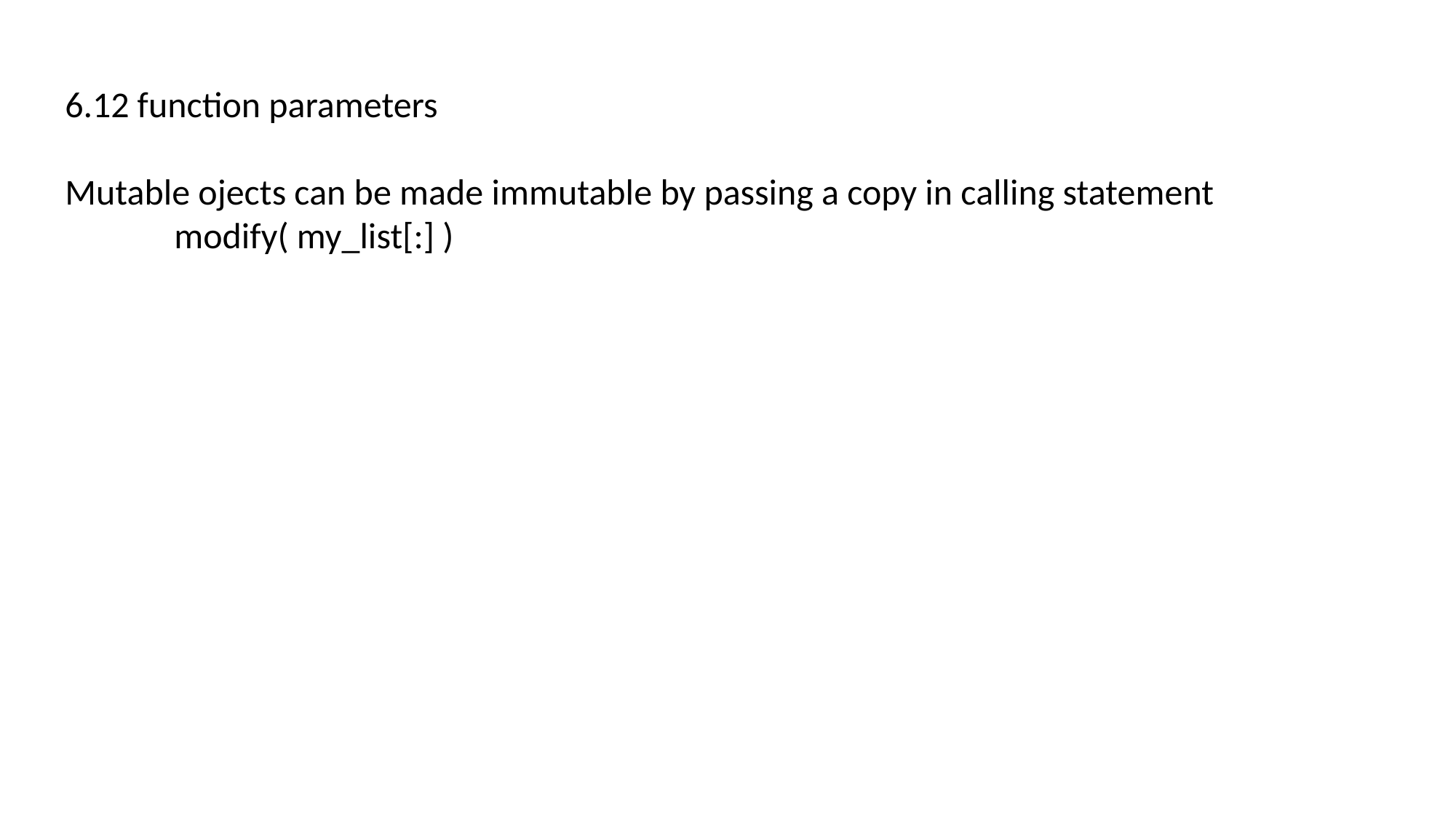

6.12 function parameters

Mutable ojects can be made immutable by passing a copy in calling statement
	modify( my_list[:] )